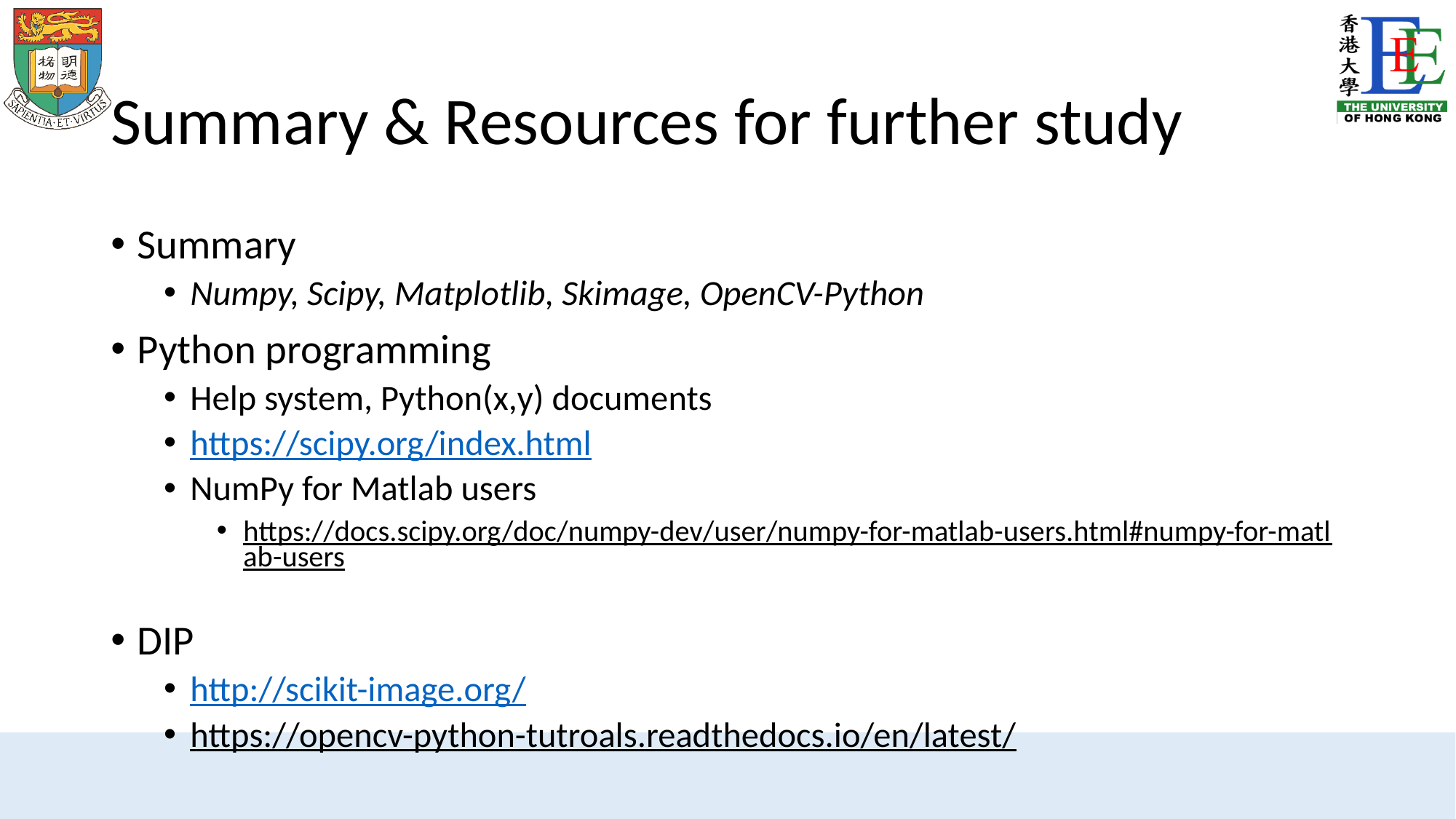

# Summary & Resources for further study
Summary
Numpy, Scipy, Matplotlib, Skimage, OpenCV-Python
Python programming
Help system, Python(x,y) documents
https://scipy.org/index.html
NumPy for Matlab users
https://docs.scipy.org/doc/numpy-dev/user/numpy-for-matlab-users.html#numpy-for-matlab-users
DIP
http://scikit-image.org/
https://opencv-python-tutroals.readthedocs.io/en/latest/

16